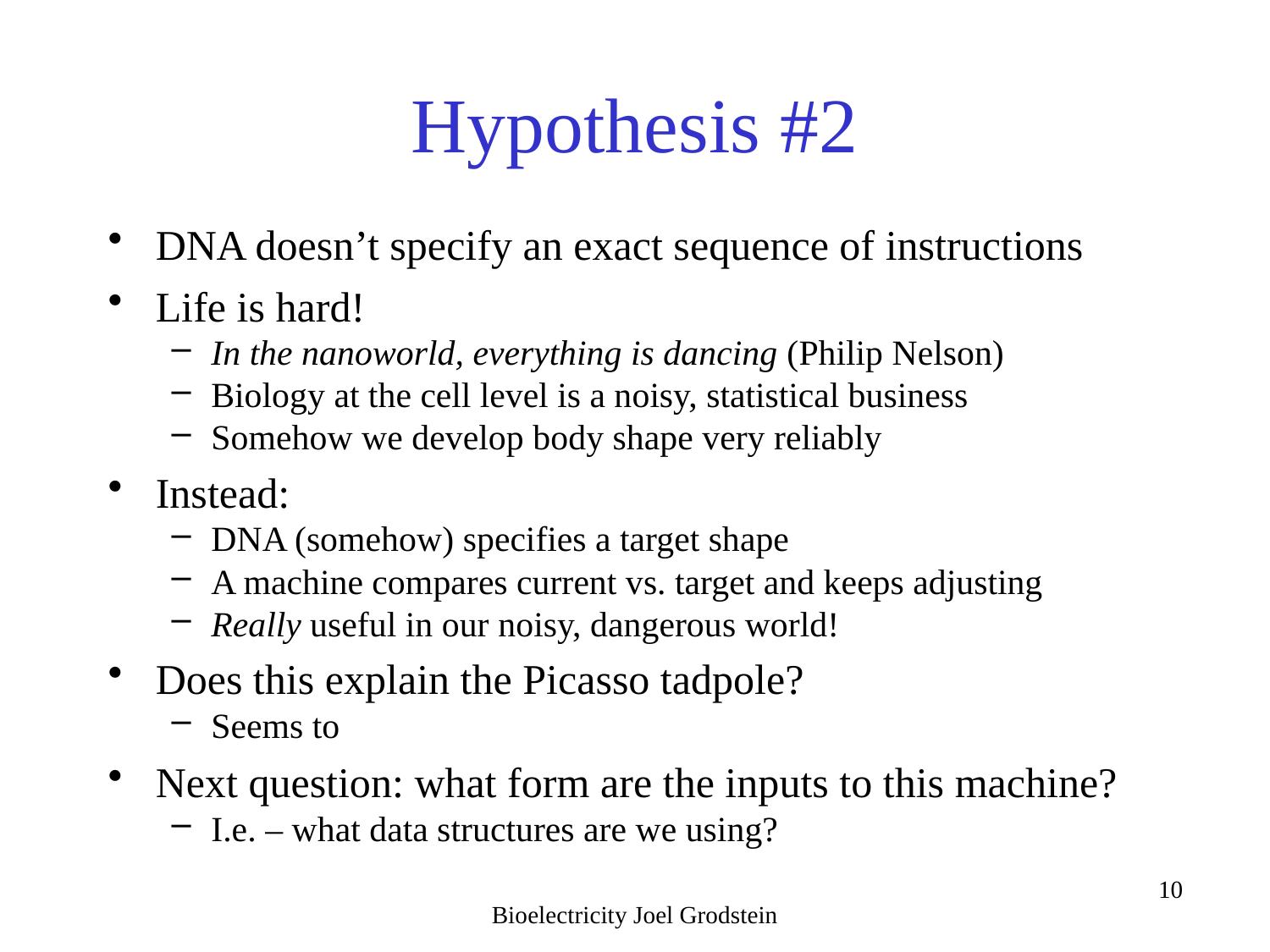

# Hypothesis #2
DNA doesn’t specify an exact sequence of instructions
Life is hard!
In the nanoworld, everything is dancing (Philip Nelson)
Biology at the cell level is a noisy, statistical business
Somehow we develop body shape very reliably
Instead:
DNA (somehow) specifies a target shape
A machine compares current vs. target and keeps adjusting
Really useful in our noisy, dangerous world!
Does this explain the Picasso tadpole?
Seems to
Next question: what form are the inputs to this machine?
I.e. – what data structures are we using?

Bioelectricity Joel Grodstein